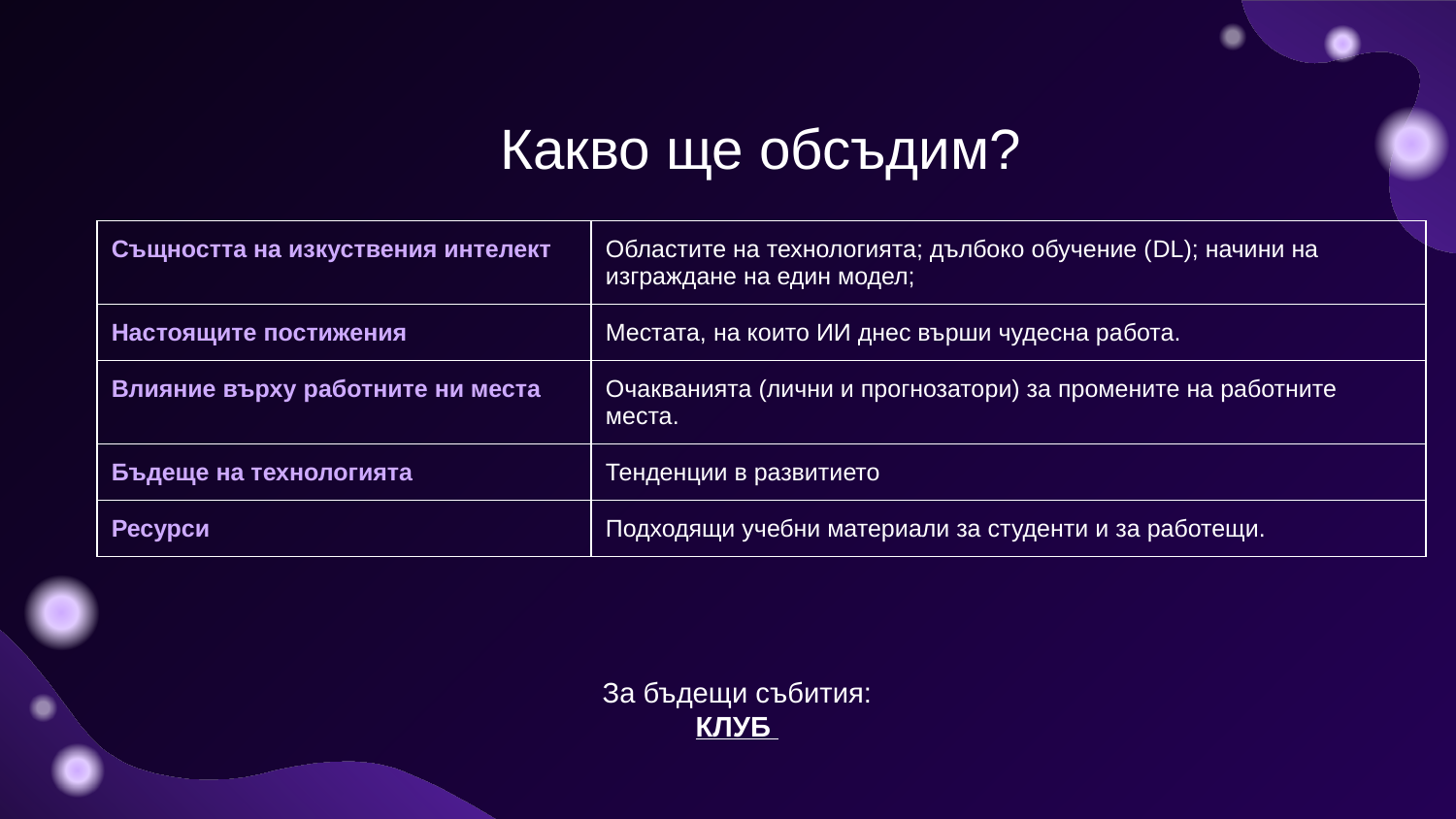

# Какво ще обсъдим?
| Същността на изкуствения интелект | Областите на технологията; дълбоко обучение (DL); начини на изграждане на един модел; |
| --- | --- |
| Настоящите постижения | Местата, на които ИИ днес върши чудесна работа. |
| Влияние върху работните ни места | Очакванията (лични и прогнозатори) за промените на работните места. |
| Бъдеще на технологията | Тенденции в развитието |
| Ресурси | Подходящи учебни материали за студенти и за работещи. |
За бъдещи събития:
КЛУБ